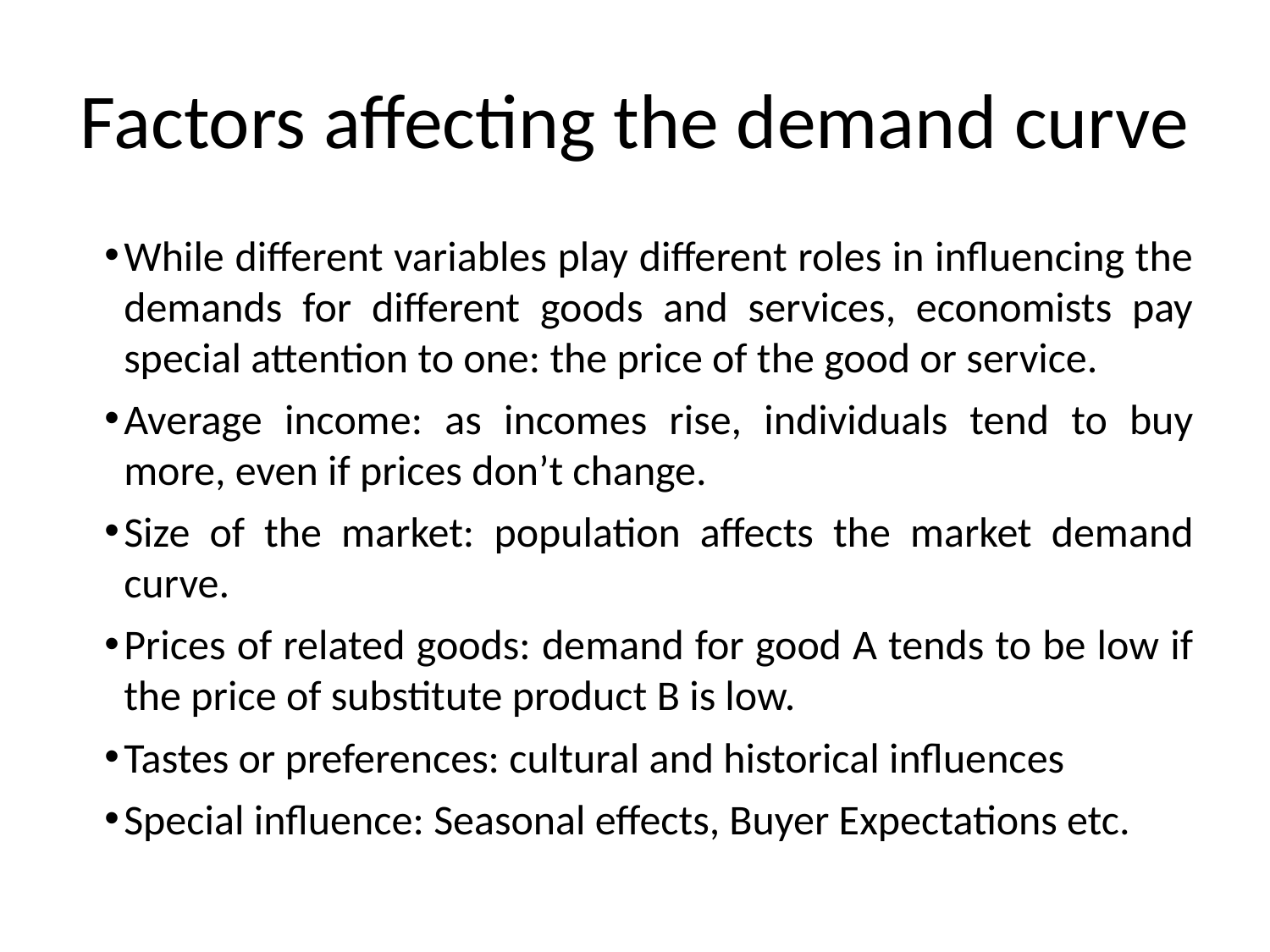

# Factors affecting the demand curve
While different variables play different roles in influencing the demands for different goods and services, economists pay special attention to one: the price of the good or service.
Average income: as incomes rise, individuals tend to buy more, even if prices don’t change.
Size of the market: population affects the market demand curve.
Prices of related goods: demand for good A tends to be low if the price of substitute product B is low.
Tastes or preferences: cultural and historical influences
Special influence: Seasonal effects, Buyer Expectations etc.